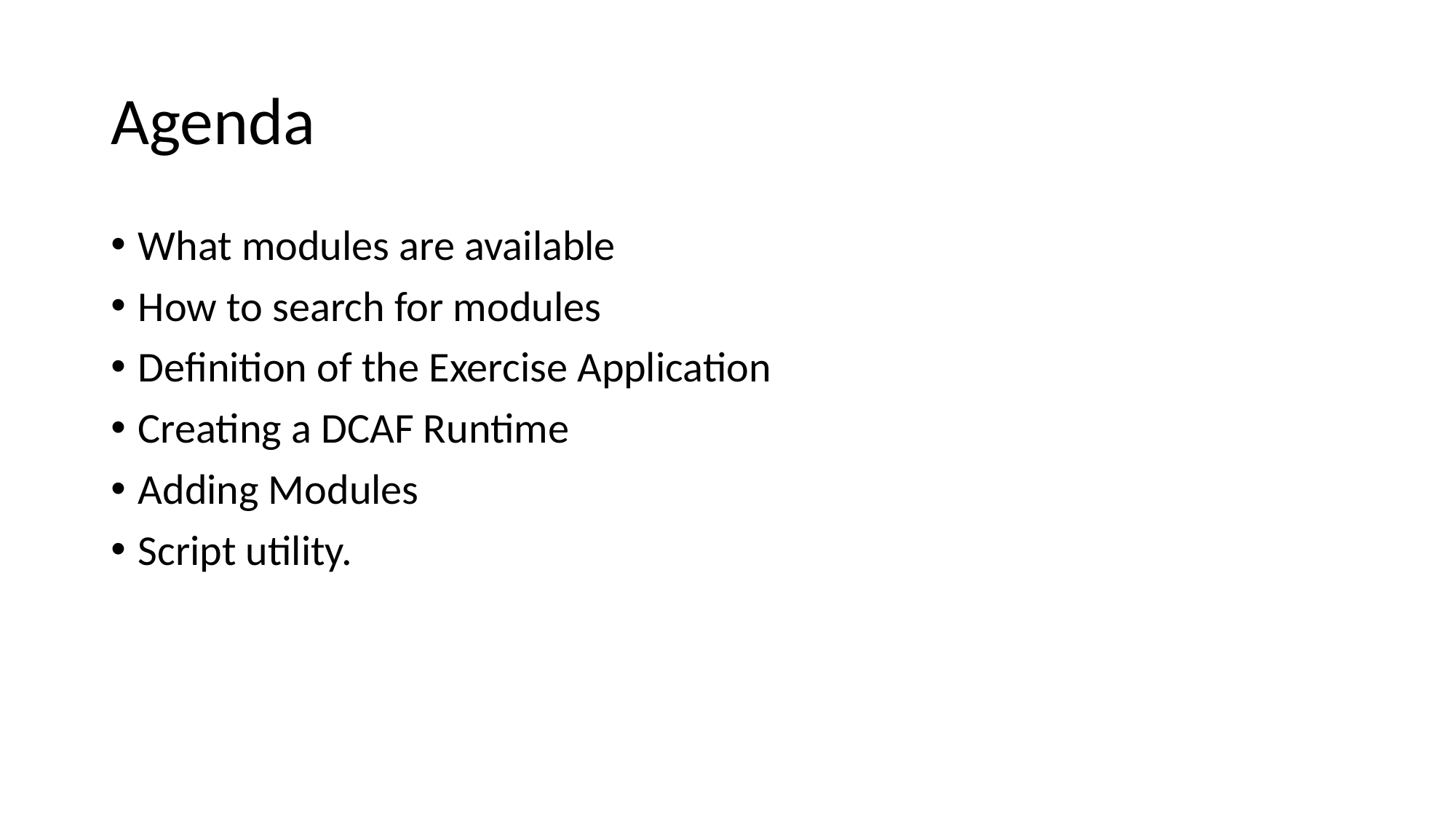

# Agenda
What modules are available
How to search for modules
Definition of the Exercise Application
Creating a DCAF Runtime
Adding Modules
Script utility.